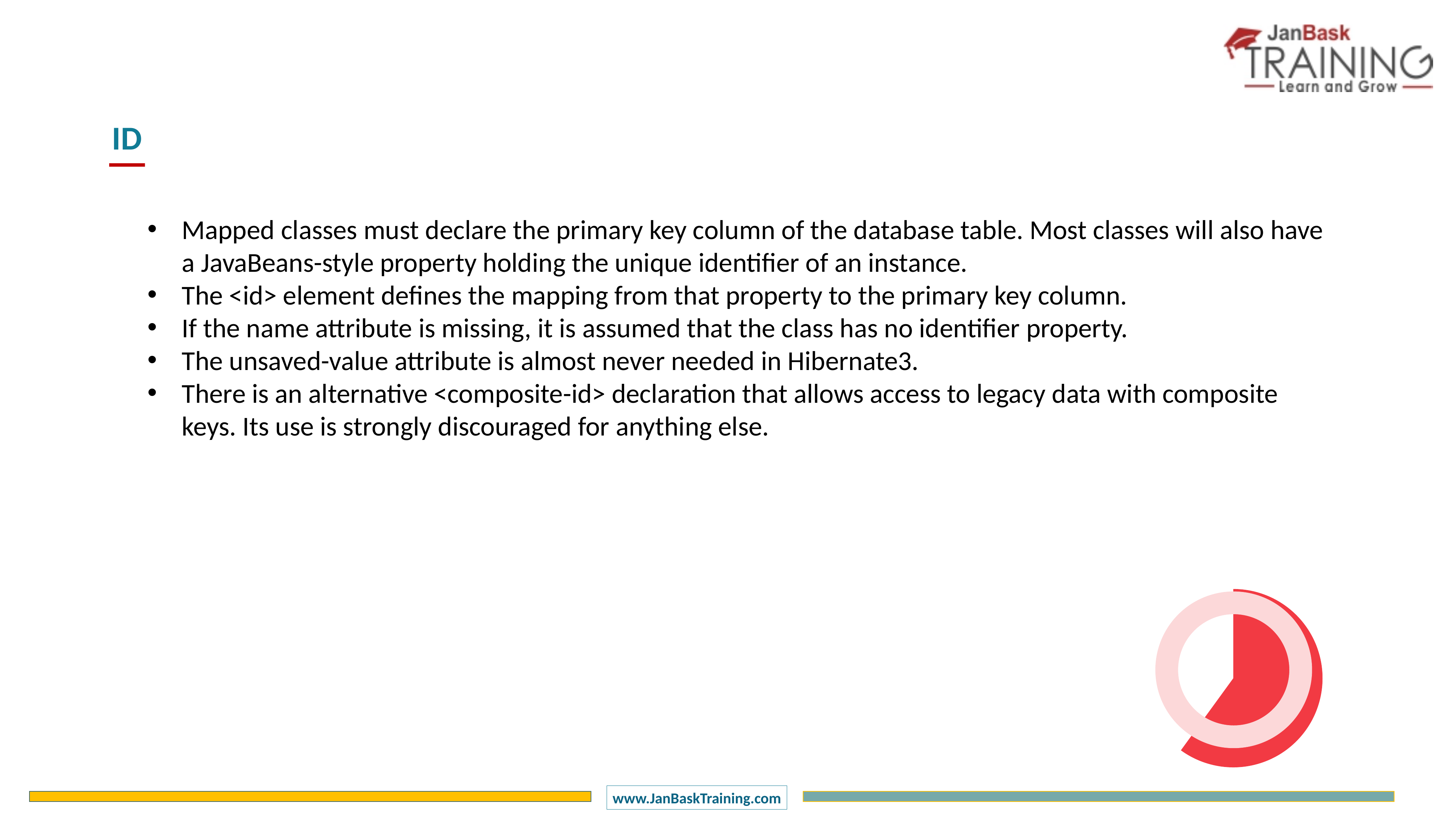

ID

Mapped classes must declare the primary key column of the database table. Most classes will also have a JavaBeans-style property holding the unique identifier of an instance.
The <id> element defines the mapping from that property to the primary key column.
If the name attribute is missing, it is assumed that the class has no identifier property.
The unsaved-value attribute is almost never needed in Hibernate3.
There is an alternative <composite-id> declaration that allows access to legacy data with composite keys. Its use is strongly discouraged for anything else.

### Chart

| Category | Sales |
|---|---|
| 1 Q | 60.0 |
| 2 Q | 40.0 |